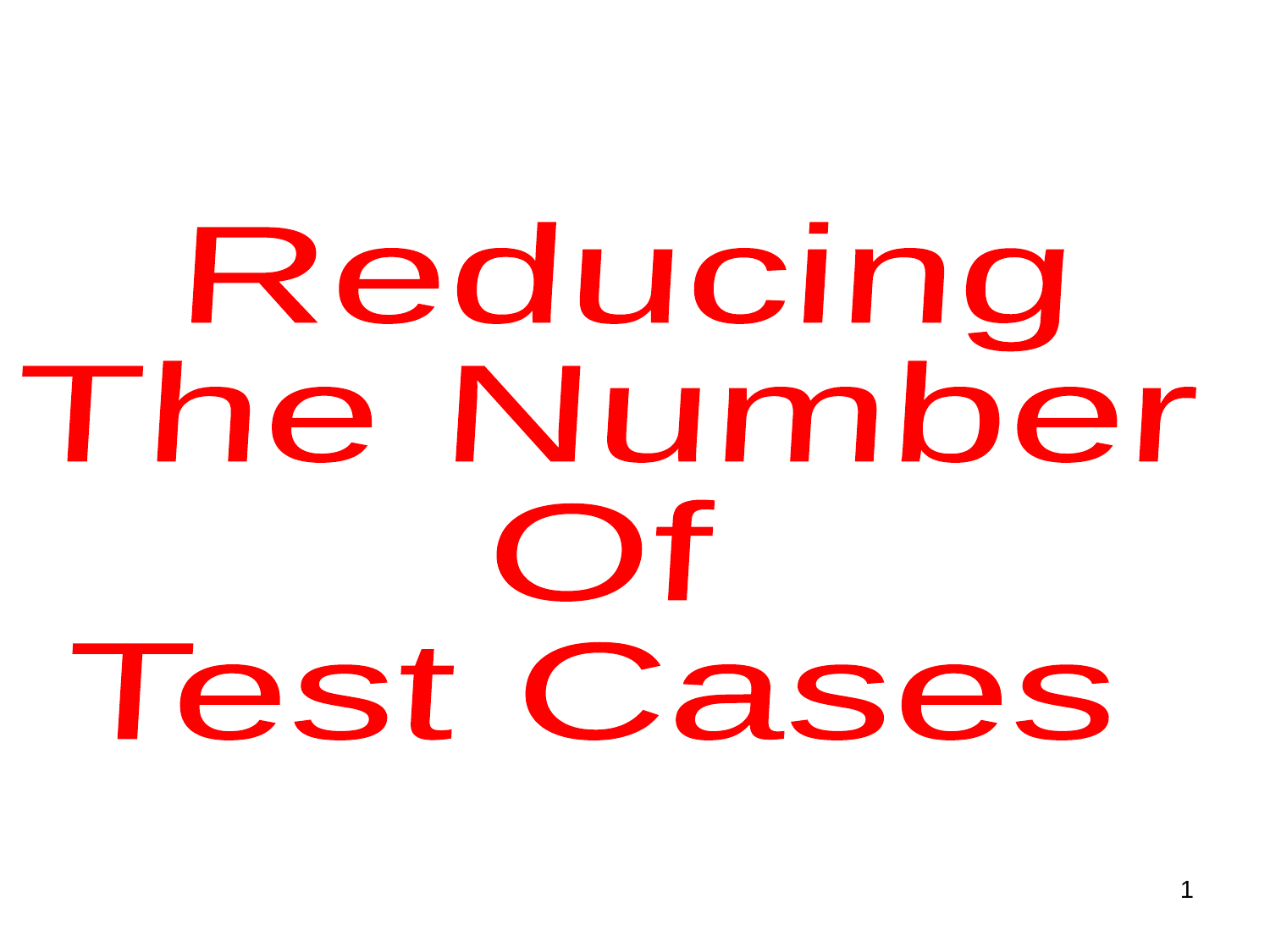

Reducing
The Number
Of
Test Cases
1